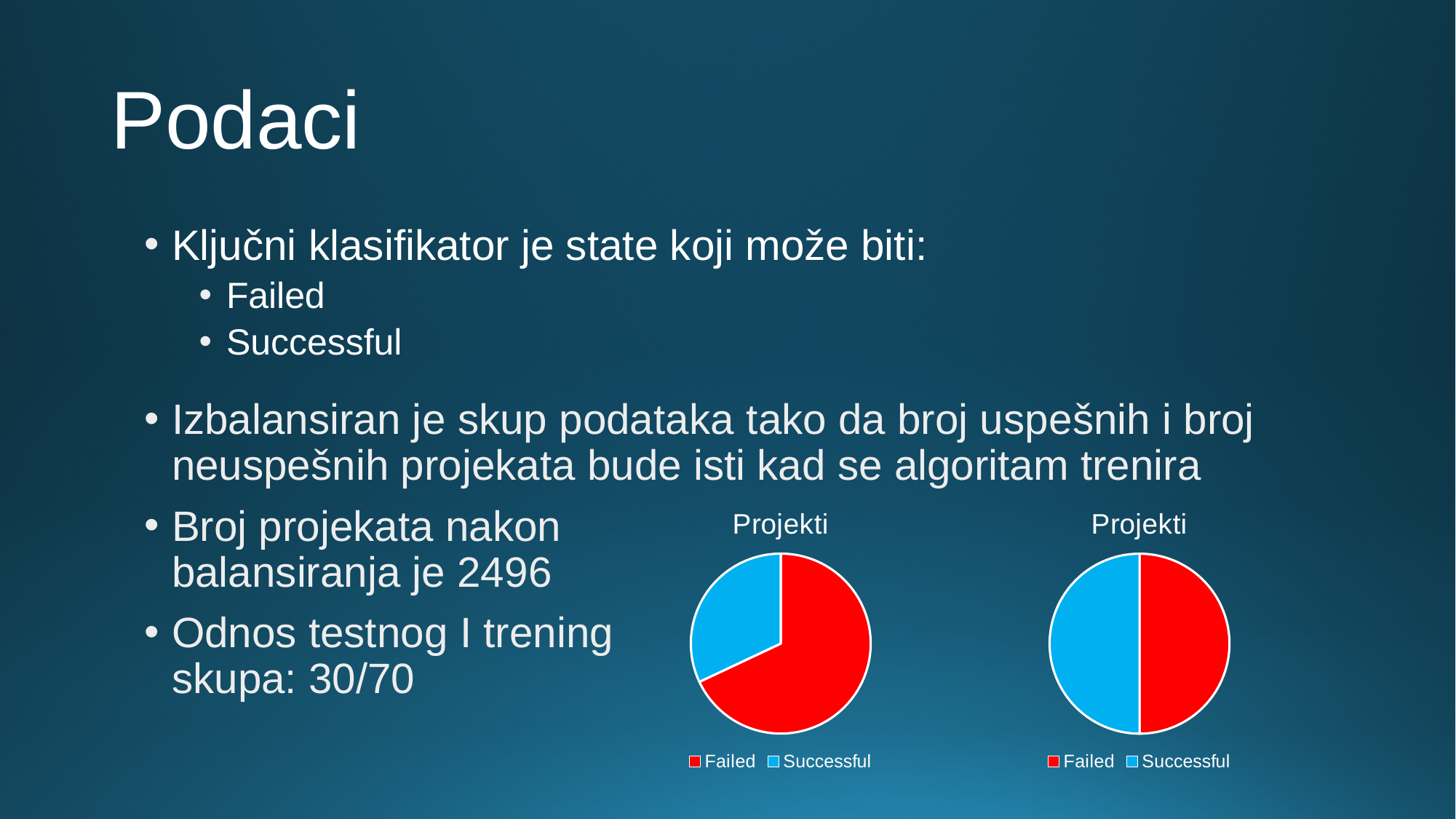

# Podaci
Ključni klasifikator je state koji može biti:
Failed
Successful
Izbalansiran je skup podataka tako da broj uspešnih i broj neuspešnih projekata bude isti kad se algoritam trenira
Broj projekata nakon
balansiranja je 2496
Odnos testnog I trening
skupa: 30/70

### Chart: Projekti

| Category | Projekti |
|---|---|
| Failed | 0.68 |
| Successful | 0.32 |

### Chart: Projekti

| Category | Projekti |
|---|---|
| Failed | 0.5 |
| Successful | 0.5 |